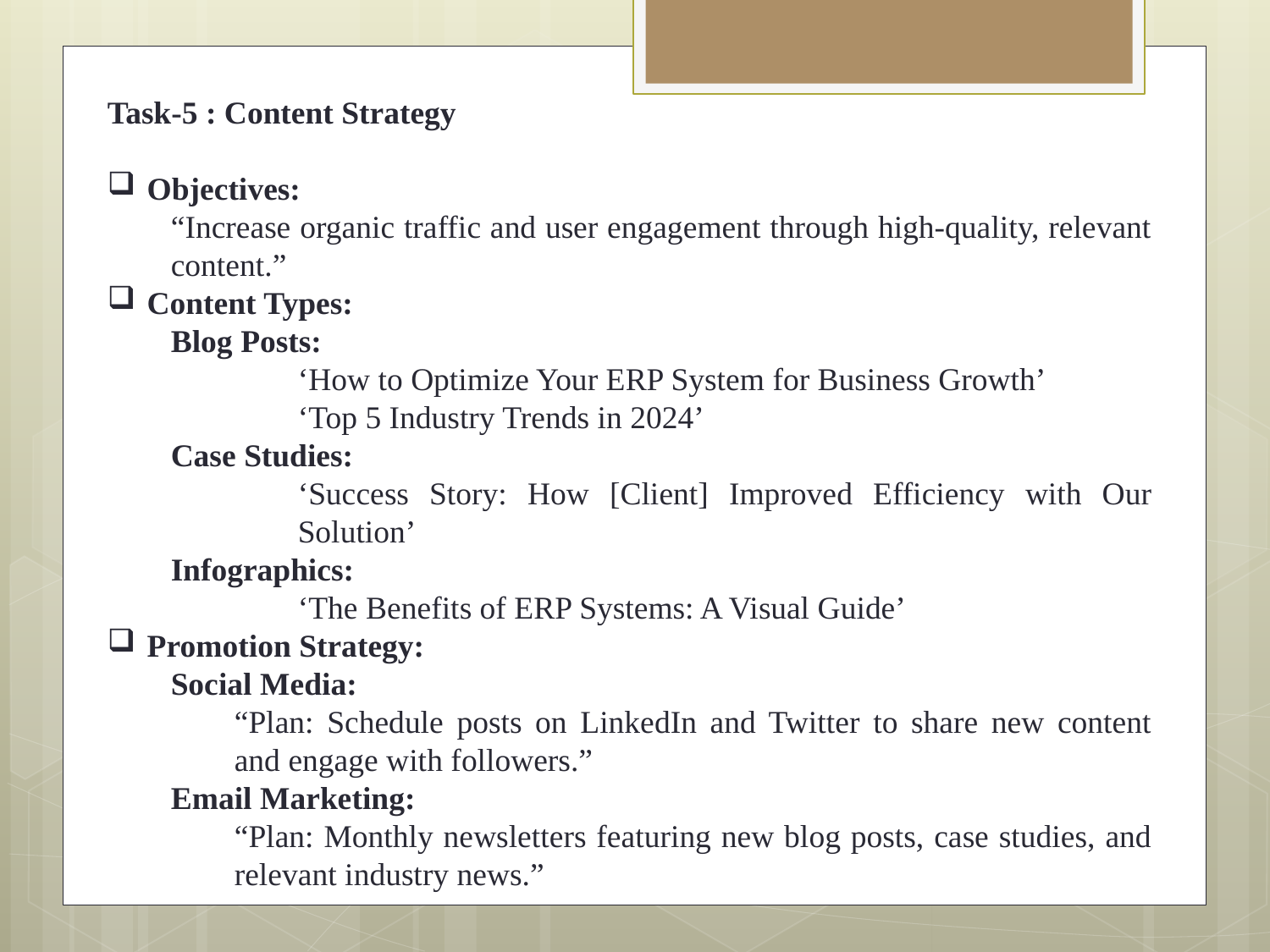

Task-5 : Content Strategy

Objectives:
“Increase organic traffic and user engagement through high-quality, relevant content.”
Content Types:
Blog Posts:
‘How to Optimize Your ERP System for Business Growth’
‘Top 5 Industry Trends in 2024’
Case Studies:
‘Success Story: How [Client] Improved Efficiency with Our Solution’
Infographics:
‘The Benefits of ERP Systems: A Visual Guide’
Promotion Strategy:
Social Media:
“Plan: Schedule posts on LinkedIn and Twitter to share new content and engage with followers.”
Email Marketing:
“Plan: Monthly newsletters featuring new blog posts, case studies, and relevant industry news.”